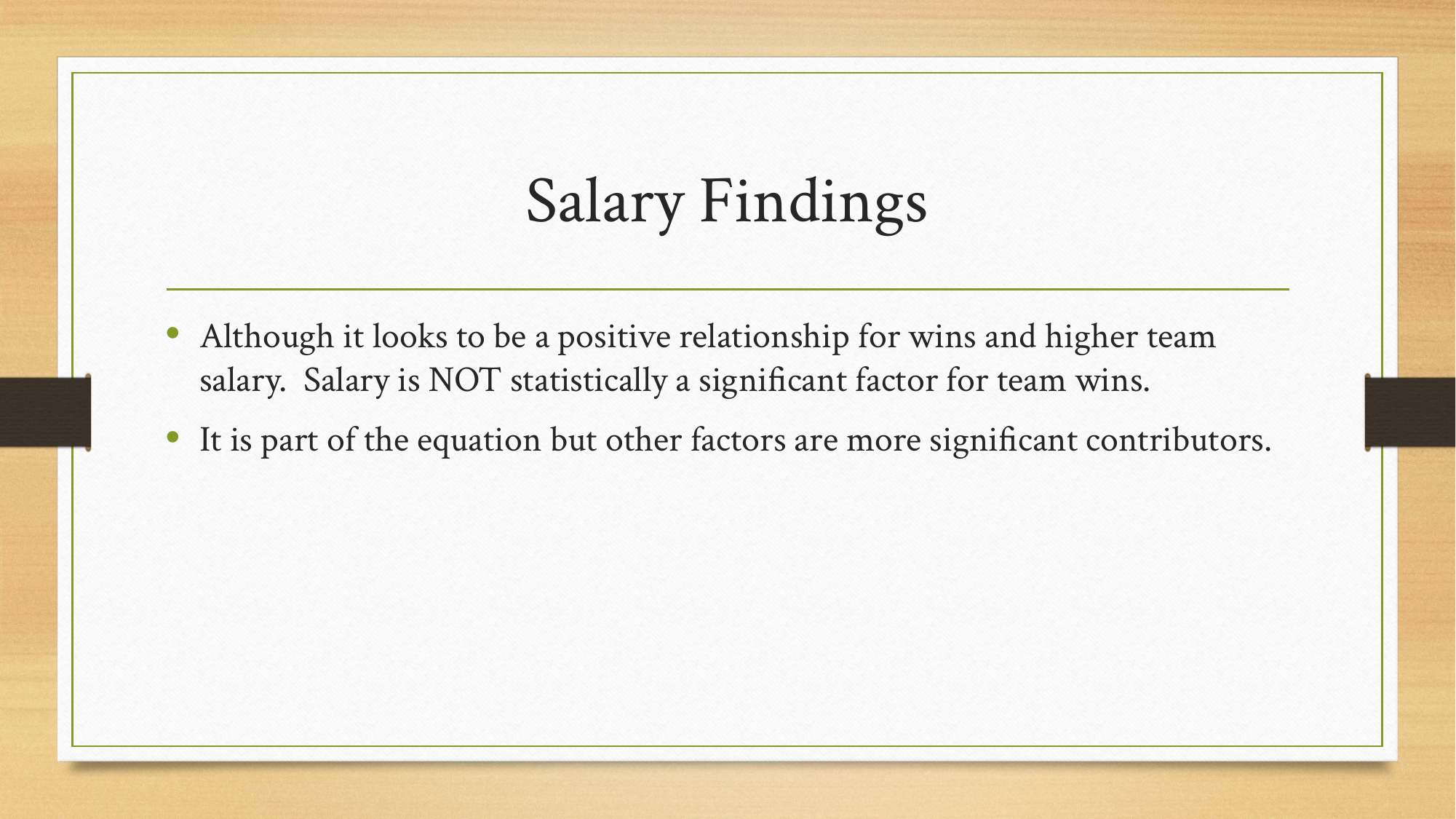

# Salary Findings
Although it looks to be a positive relationship for wins and higher team salary.  Salary is NOT statistically a significant factor for team wins.
It is part of the equation but other factors are more significant contributors.